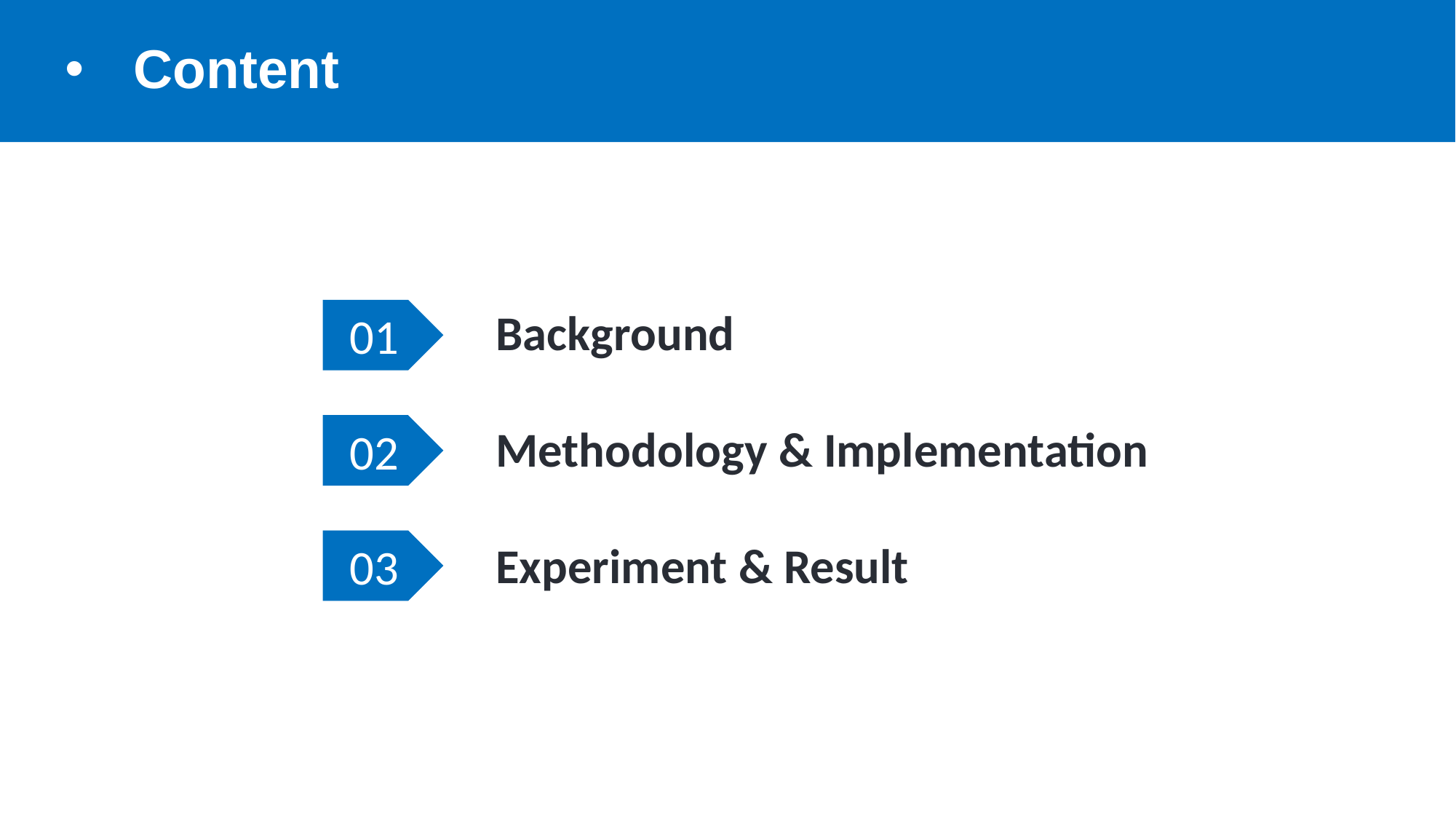

Content
Background

Methodology & Implementation

Experiment & Result
01
02
03